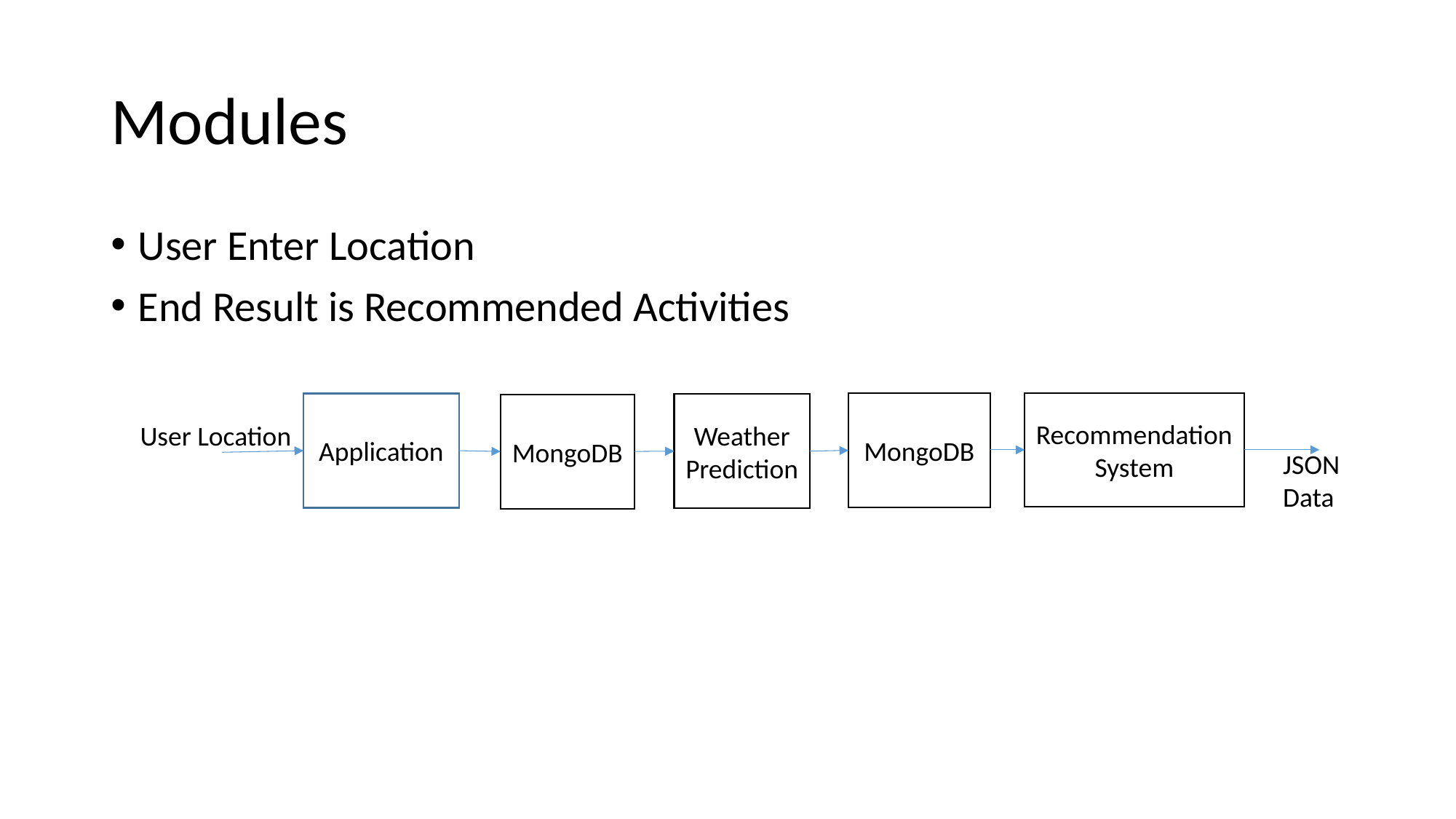

# Modules
User Enter Location
End Result is Recommended Activities
MongoDB
Recommendation System
Application
Weather Prediction
MongoDB
User Location
JSON Data